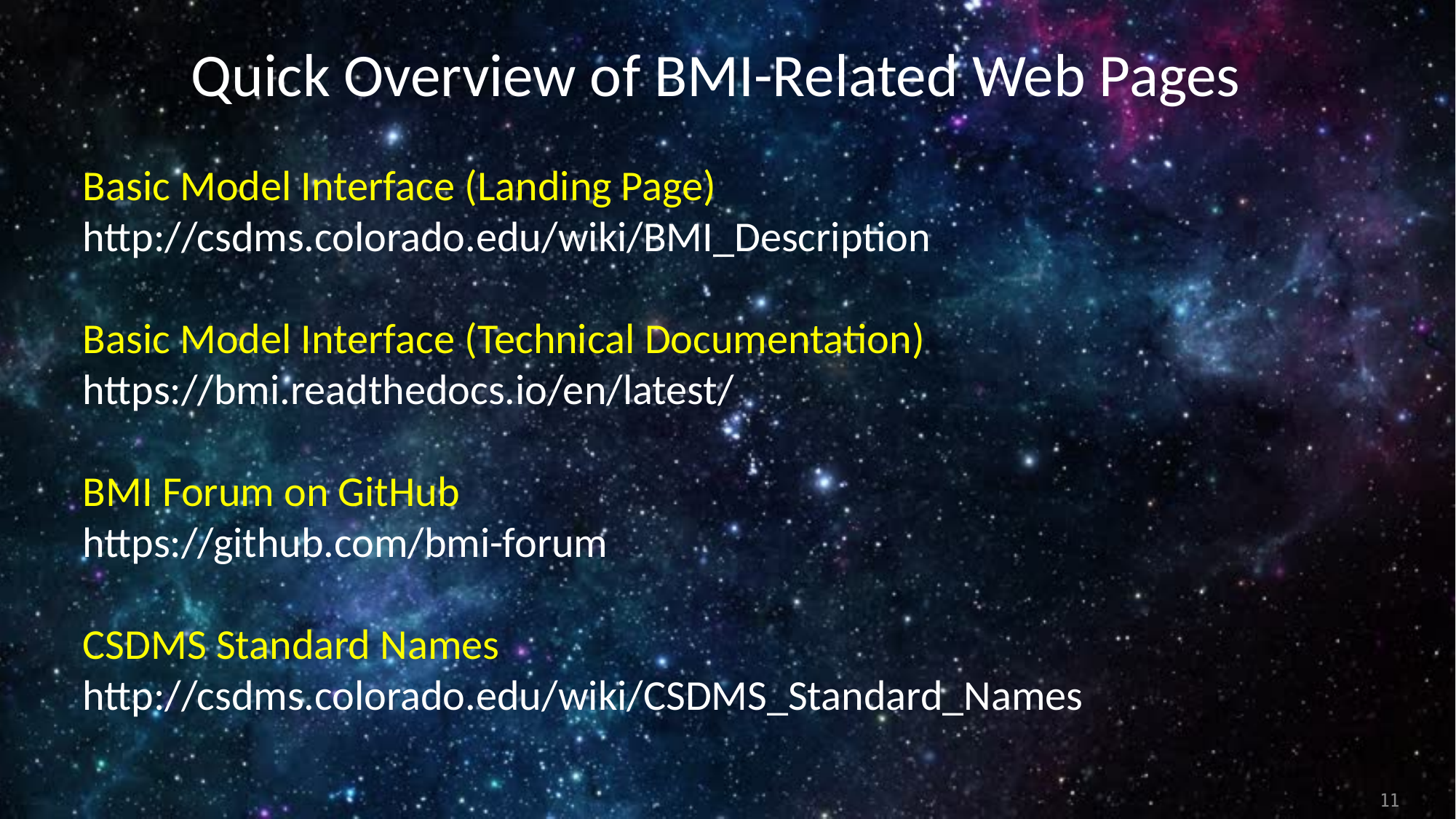

# Quick Overview of BMI-Related Web Pages
Basic Model Interface (Landing Page)
http://csdms.colorado.edu/wiki/BMI_Description

Basic Model Interface (Technical Documentation)
https://bmi.readthedocs.io/en/latest/

BMI Forum on GitHub
https://github.com/bmi-forum

CSDMS Standard Names
http://csdms.colorado.edu/wiki/CSDMS_Standard_Names

11